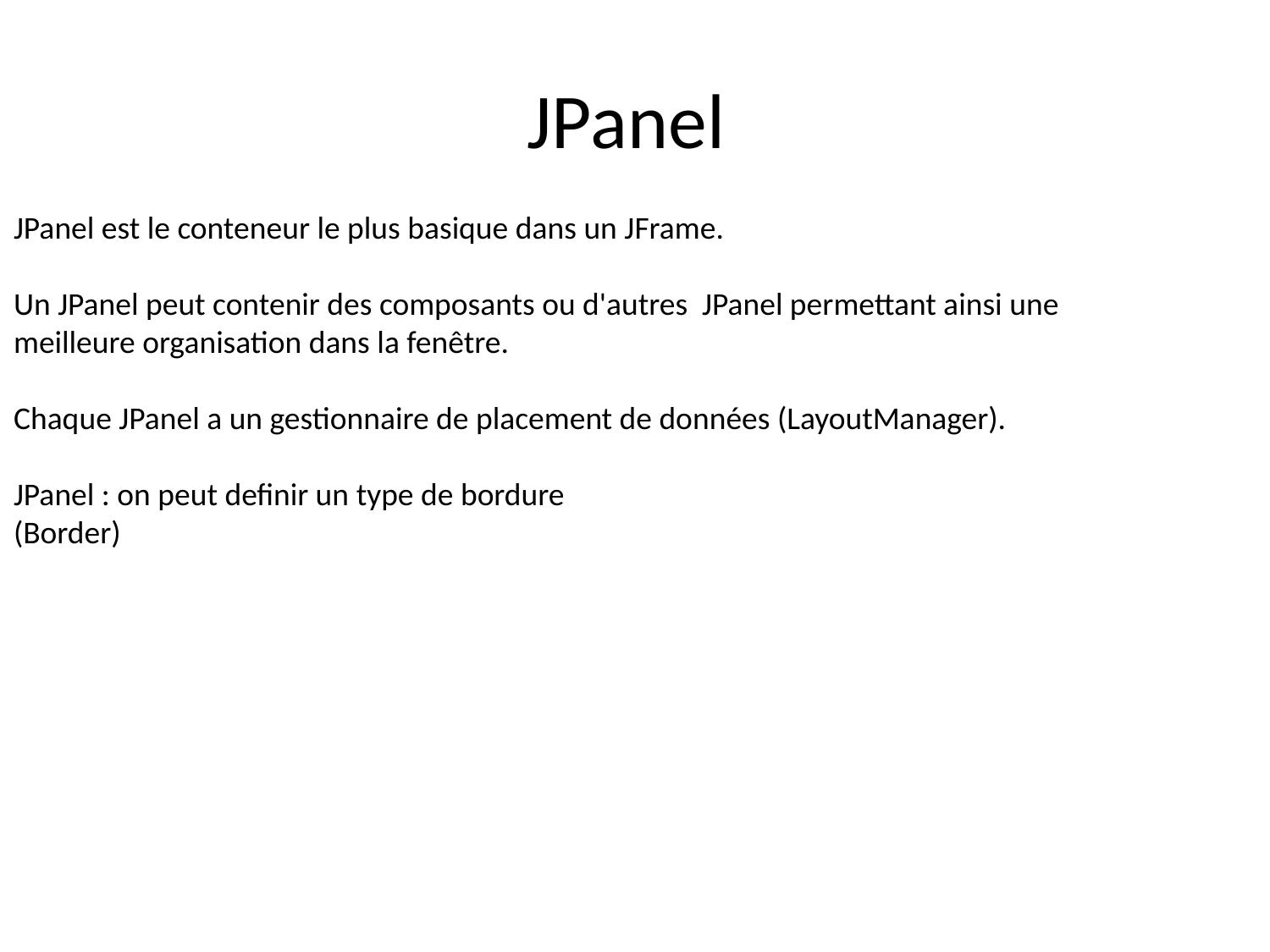

# JPanel
JPanel est le conteneur le plus basique dans un JFrame.

Un JPanel peut contenir des composants ou d'autres  JPanel permettant ainsi une meilleure organisation dans la fenêtre.

Chaque JPanel a un gestionnaire de placement de données (LayoutManager).

JPanel : on peut definir un type de bordure
(Border)